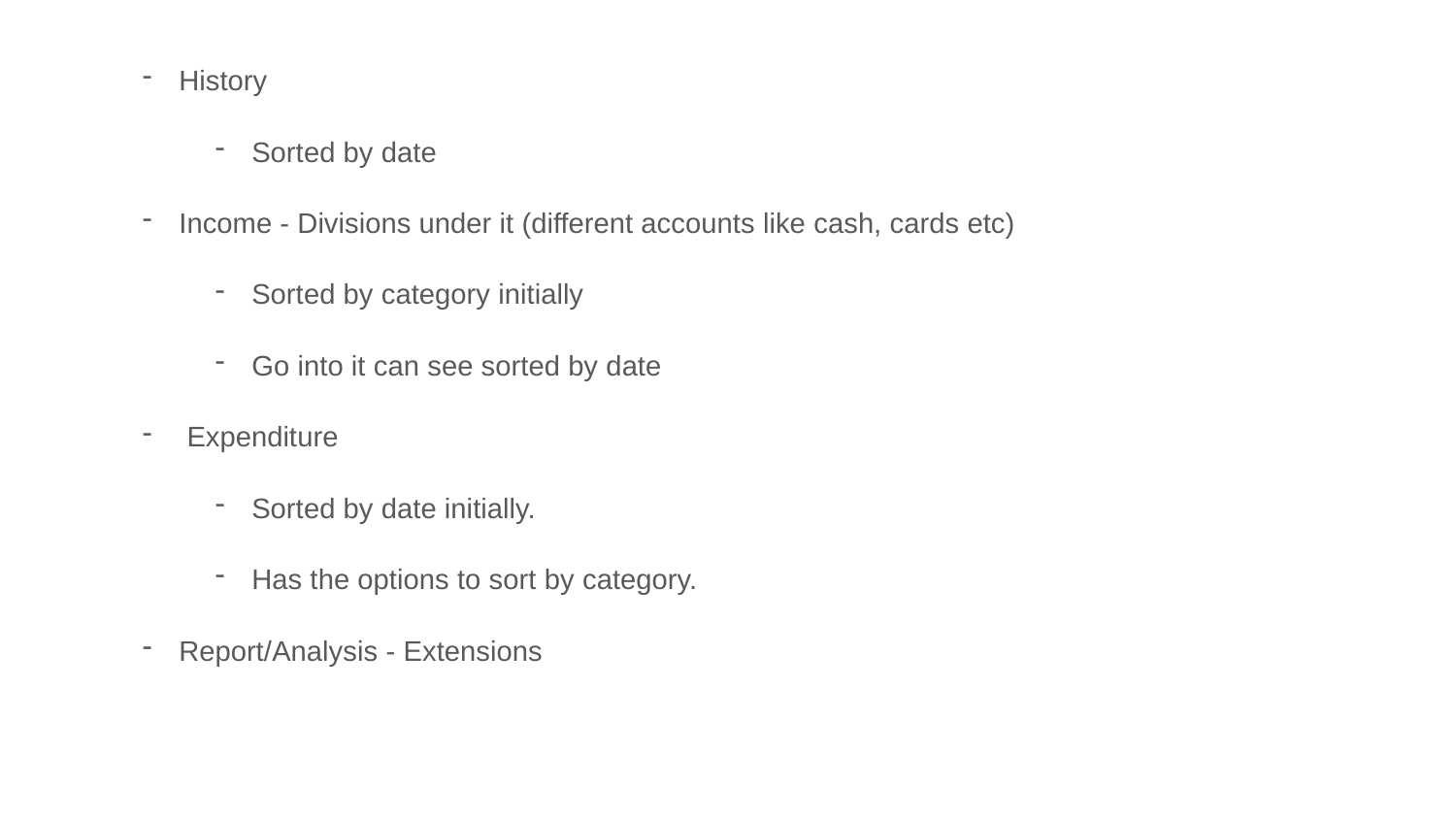

History
Sorted by date
Income - Divisions under it (different accounts like cash, cards etc)
Sorted by category initially
Go into it can see sorted by date
 Expenditure
Sorted by date initially.
Has the options to sort by category.
Report/Analysis - Extensions